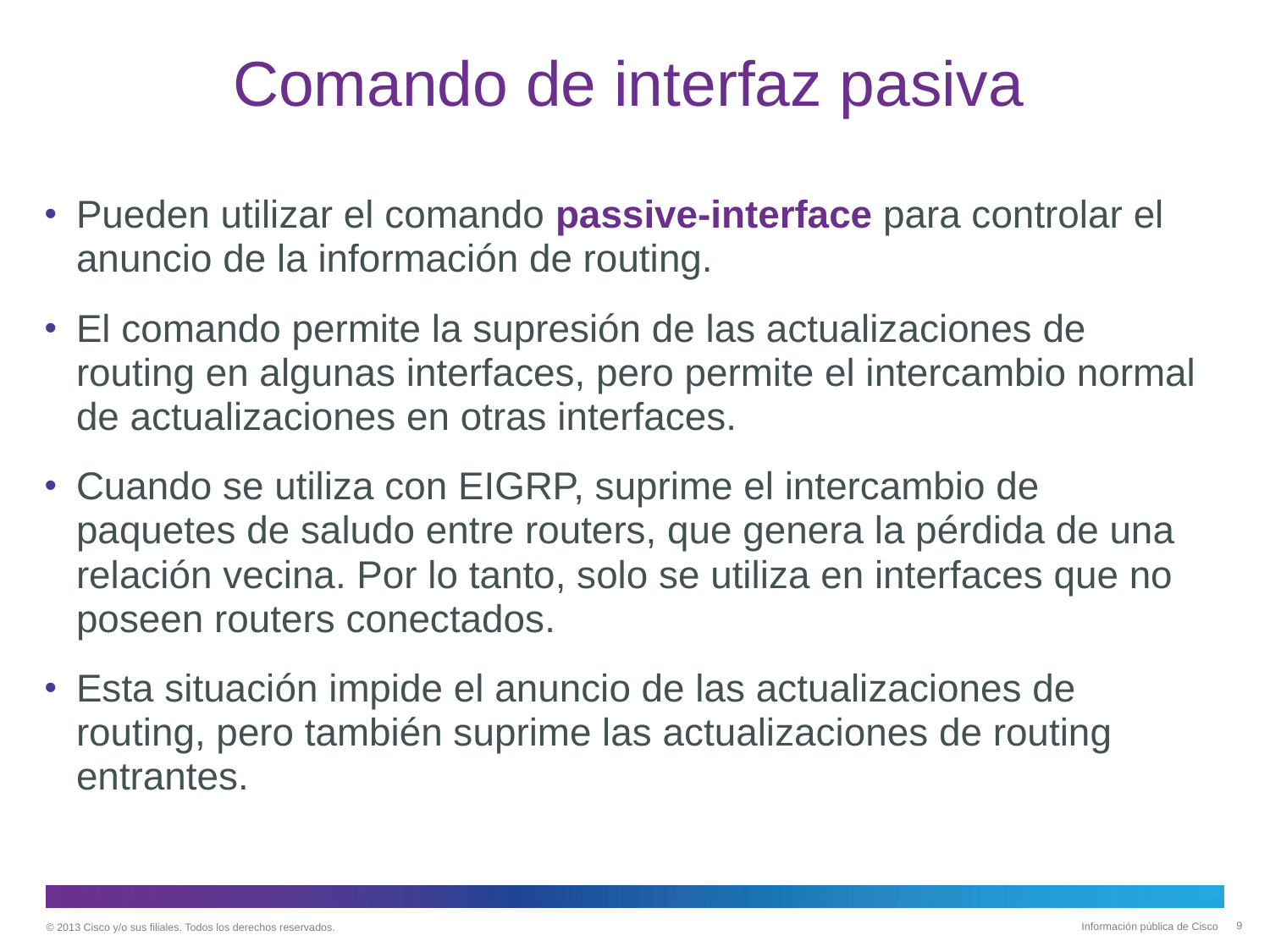

# Comando de interfaz pasiva
Pueden utilizar el comando passive-interface para controlar el anuncio de la información de routing.
El comando permite la supresión de las actualizaciones de routing en algunas interfaces, pero permite el intercambio normal de actualizaciones en otras interfaces.
Cuando se utiliza con EIGRP, suprime el intercambio de paquetes de saludo entre routers, que genera la pérdida de una relación vecina. Por lo tanto, solo se utiliza en interfaces que no poseen routers conectados.
Esta situación impide el anuncio de las actualizaciones de routing, pero también suprime las actualizaciones de routing entrantes.